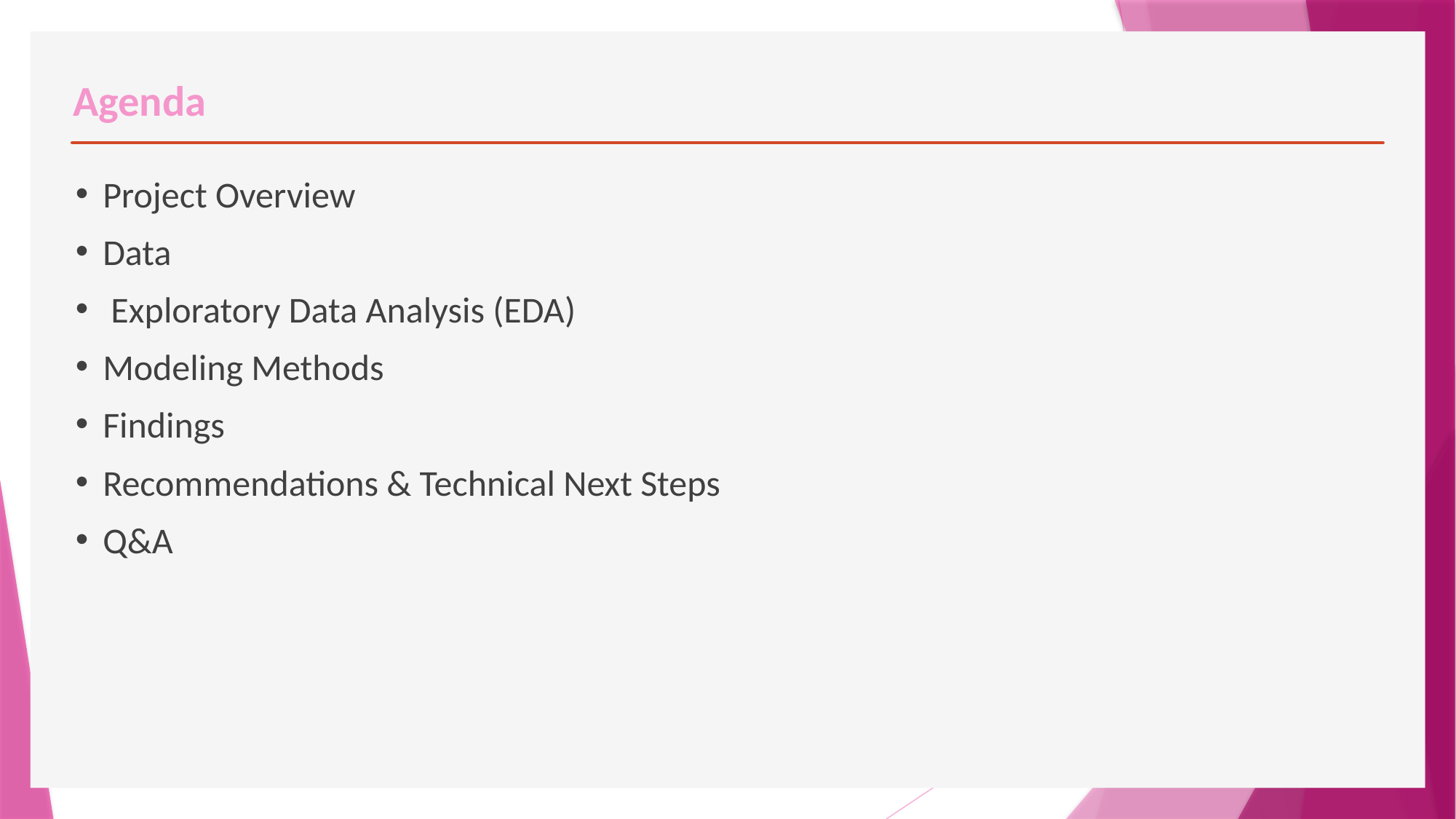

# Agenda
Project Overview
Data
 Exploratory Data Analysis (EDA)
Modeling Methods
Findings
Recommendations & Technical Next Steps
Q&A